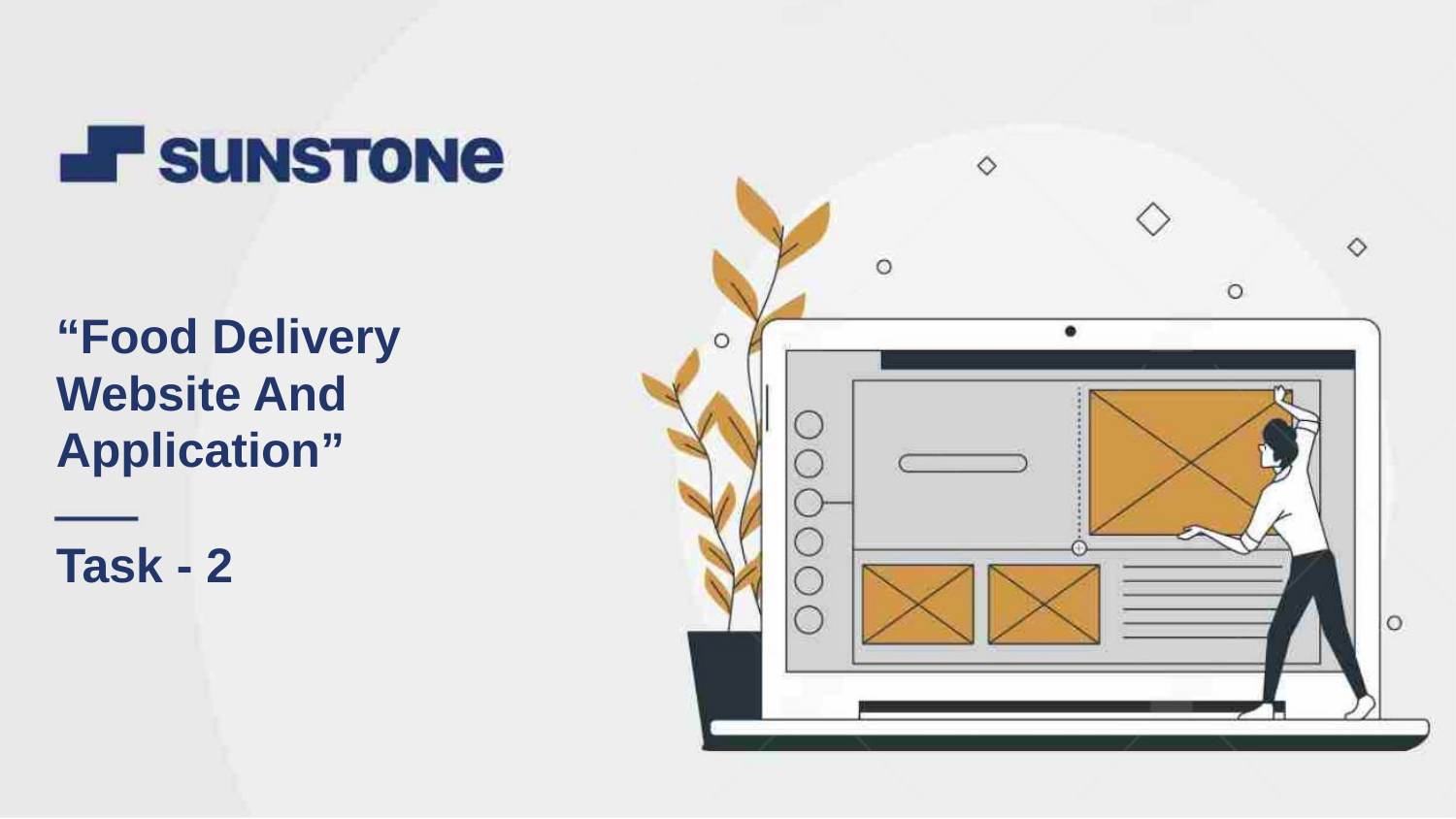

“Food Delivery Website And Application”
Task - 2